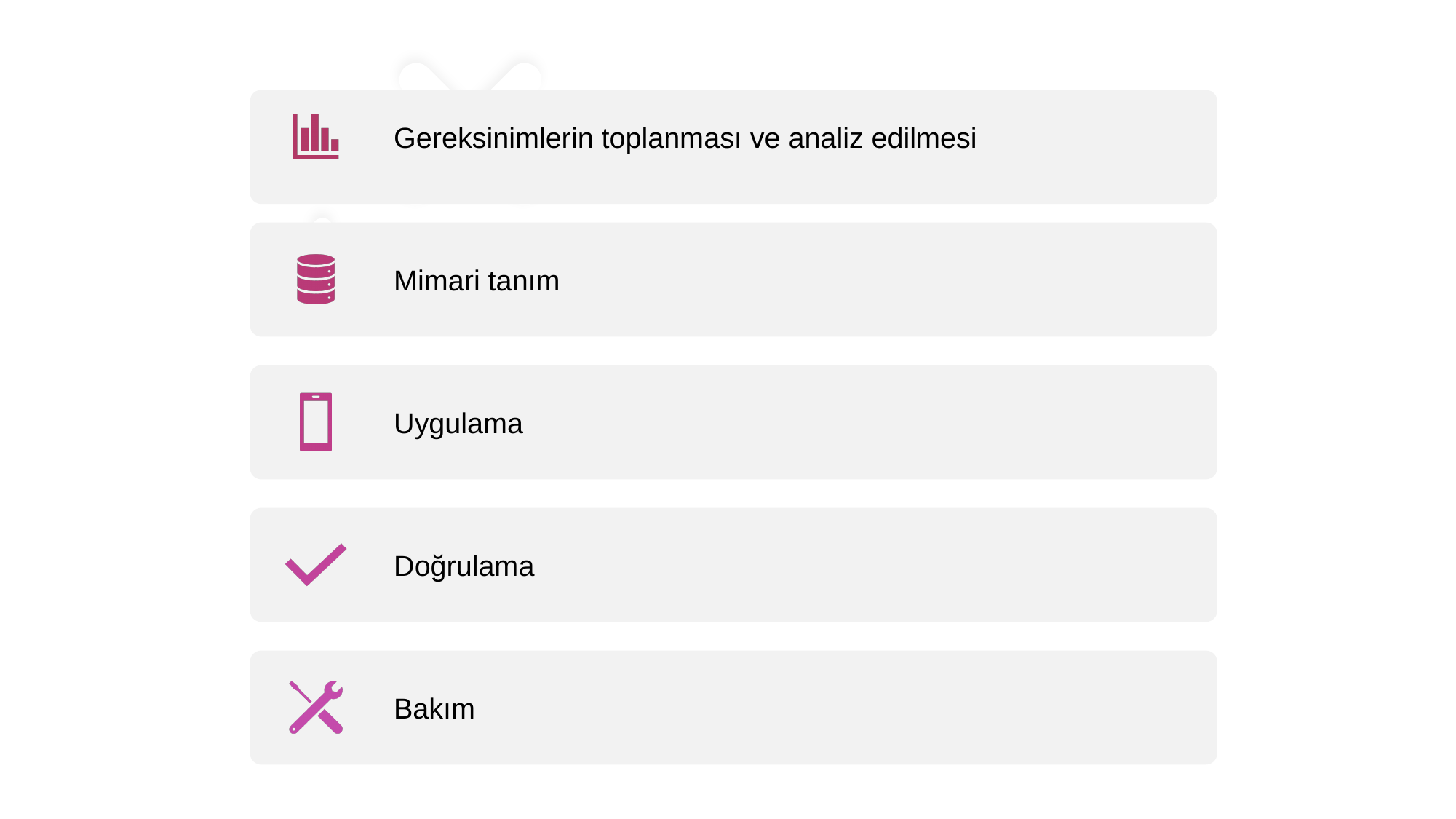

Gereksinimlerin toplanması ve analiz edilmesi

Mimari tanım

Uygulama

Doğrulama

Bakım